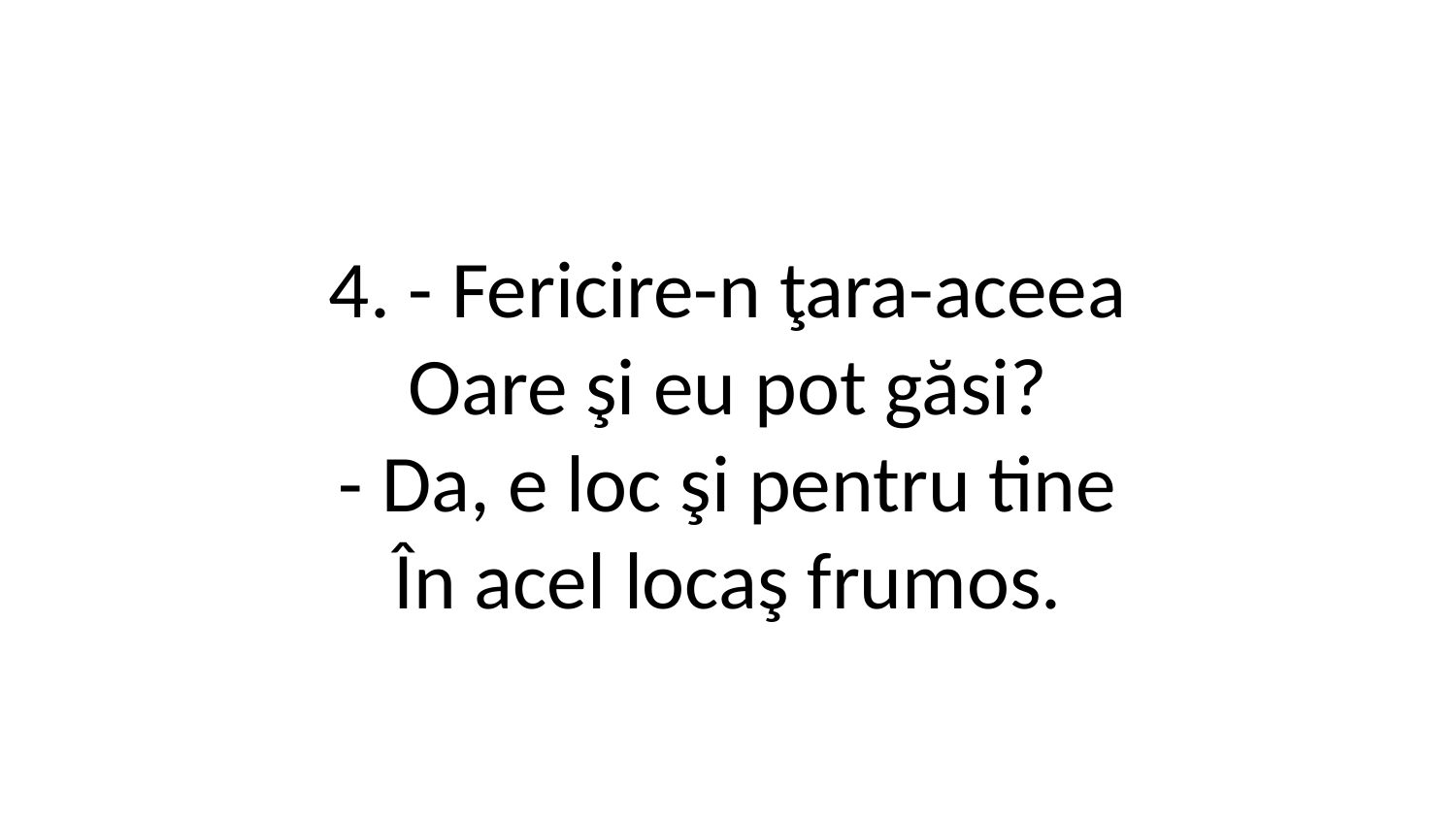

4. - Fericire-n ţara-aceea
Oare şi eu pot găsi?
- Da, e loc şi pentru tine
În acel locaş frumos.